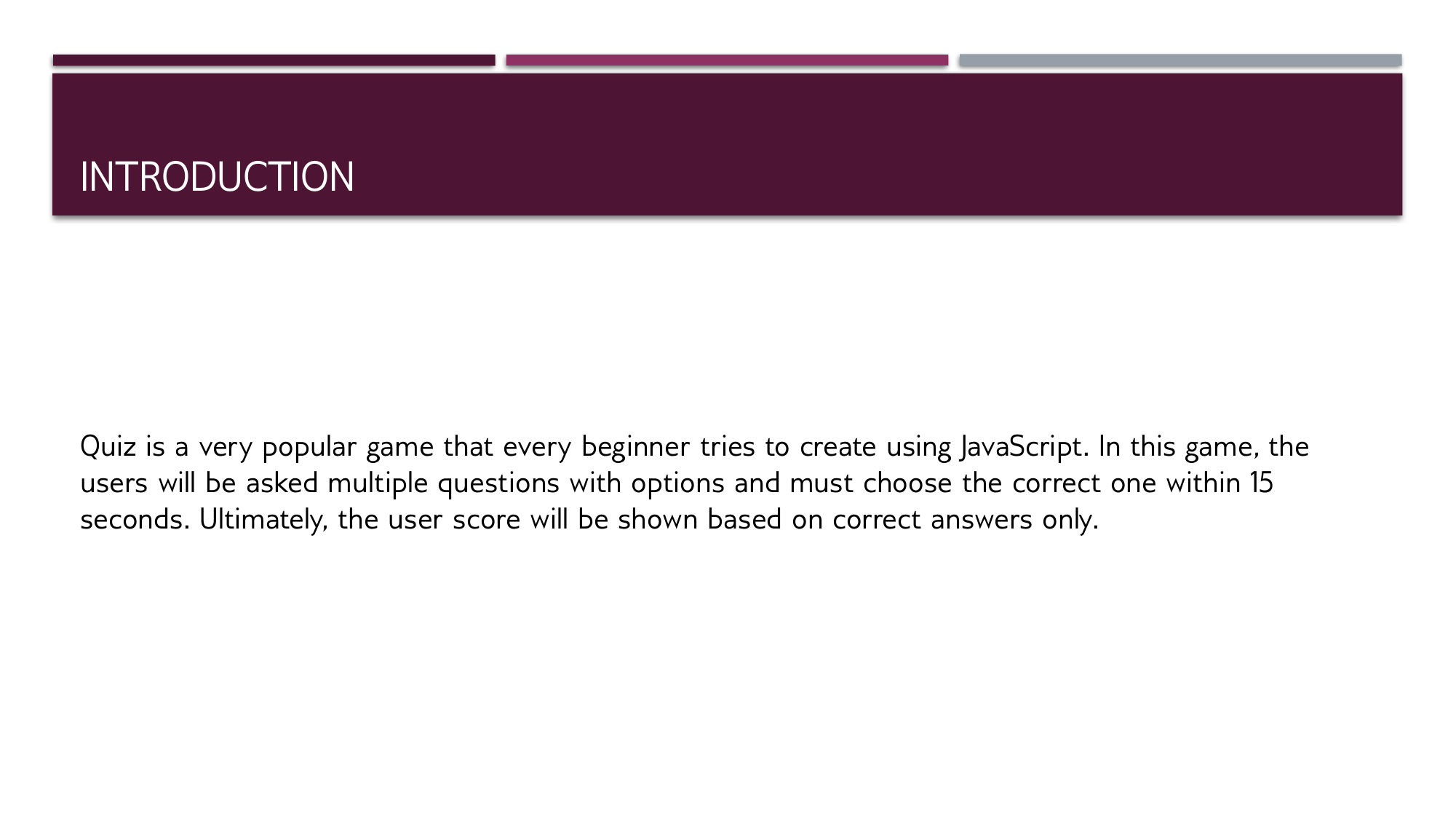

# INTRODUCTION
Quiz is a very popular game that every beginner tries to create using JavaScript. In this game, the users will be asked multiple questions with options and must choose the correct one within 15 seconds. Ultimately, the user score will be shown based on correct answers only.